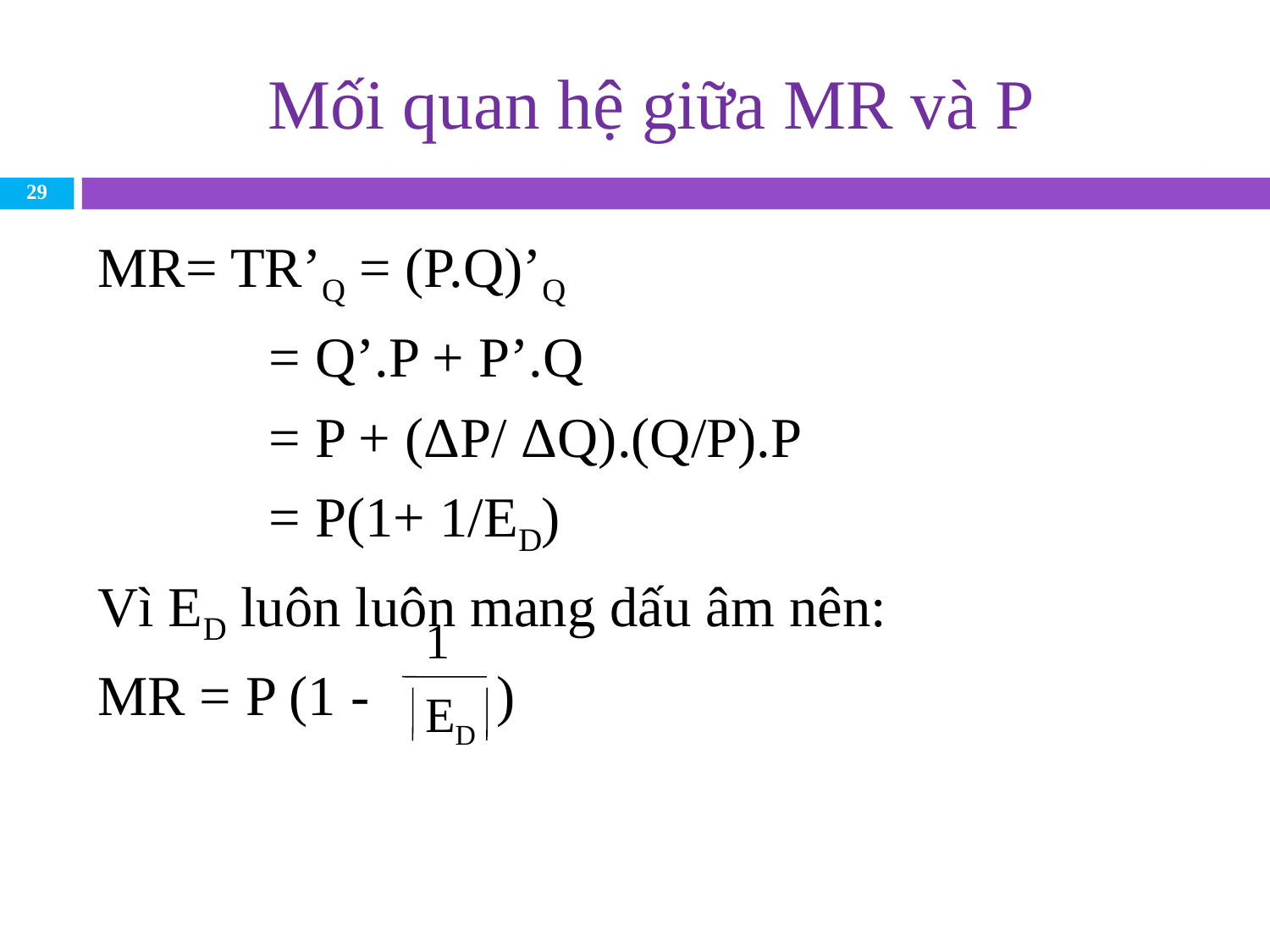

# Mối quan hệ giữa MR và P
29
MR= TR’Q = (P.Q)’Q
		= Q’.P + P’.Q
		= P + (ΔP/ ΔQ).(Q/P).P
		= P(1+ 1/ED)
Vì ED luôn luôn mang dấu âm nên:
MR = P (1 -         )
1
ED